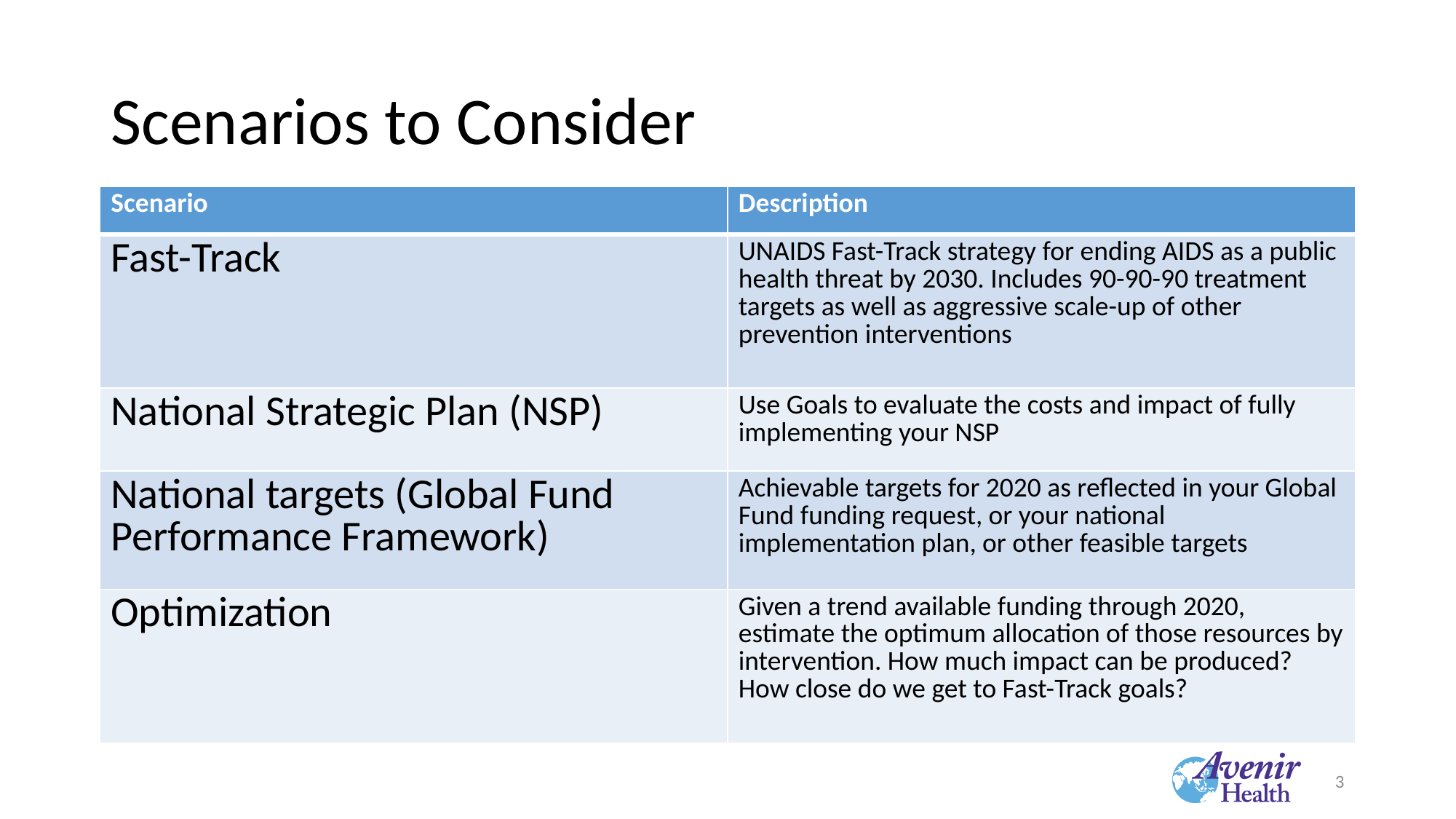

# Scenarios to Consider
| Scenario | Description |
| --- | --- |
| Fast-Track | UNAIDS Fast-Track strategy for ending AIDS as a public health threat by 2030. Includes 90-90-90 treatment targets as well as aggressive scale-up of other prevention interventions |
| National Strategic Plan (NSP) | Use Goals to evaluate the costs and impact of fully implementing your NSP |
| National targets (Global Fund Performance Framework) | Achievable targets for 2020 as reflected in your Global Fund funding request, or your national implementation plan, or other feasible targets |
| Optimization | Given a trend available funding through 2020, estimate the optimum allocation of those resources by intervention. How much impact can be produced? How close do we get to Fast-Track goals? |
3